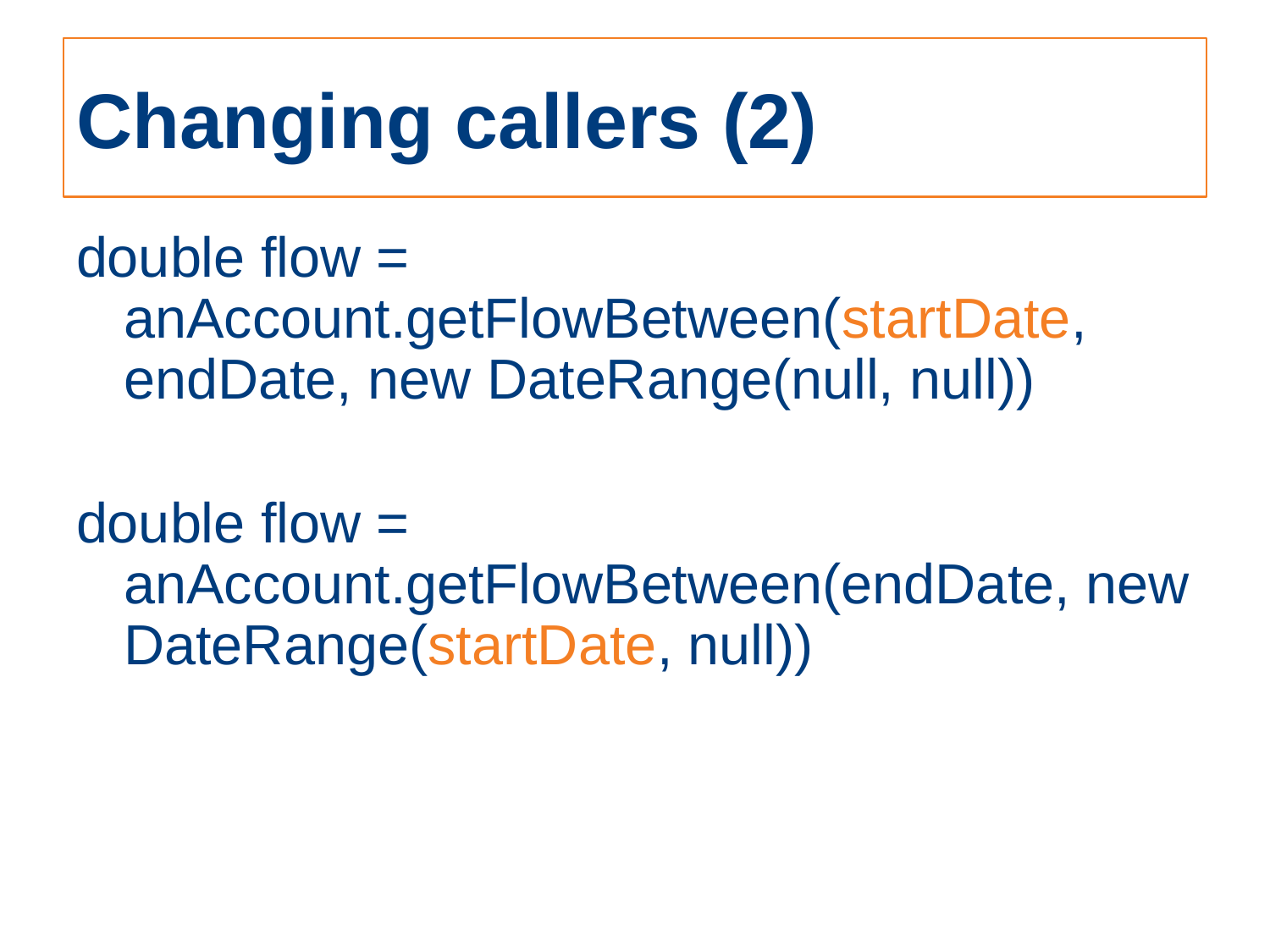

# Changing callers (2)
double flow = anAccount.getFlowBetween(startDate, endDate, new DateRange(null, null))

double flow = anAccount.getFlowBetween(endDate, new DateRange(startDate, null))